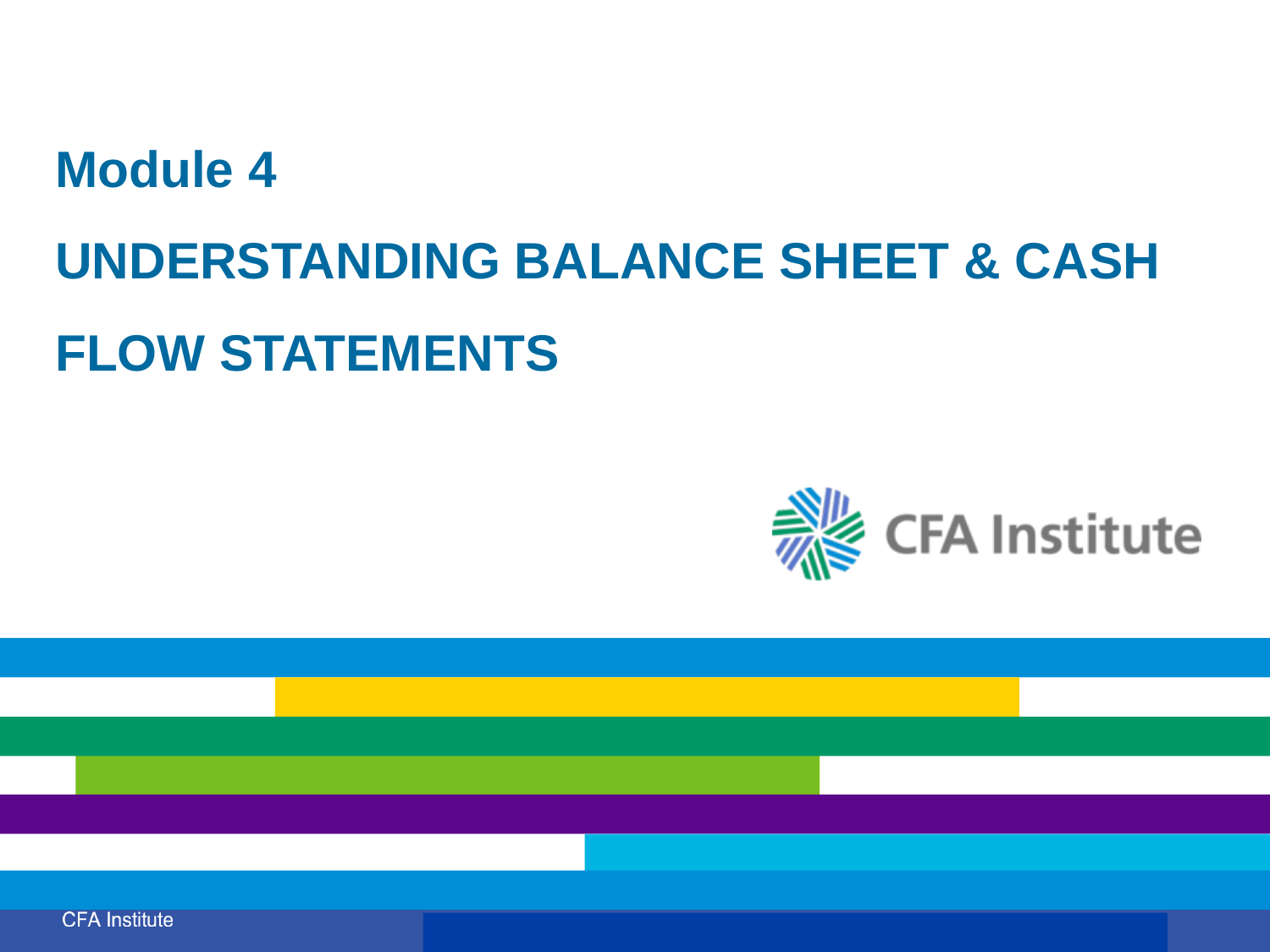

# Module 4 Understanding Balance sheet & Cash Flow Statements